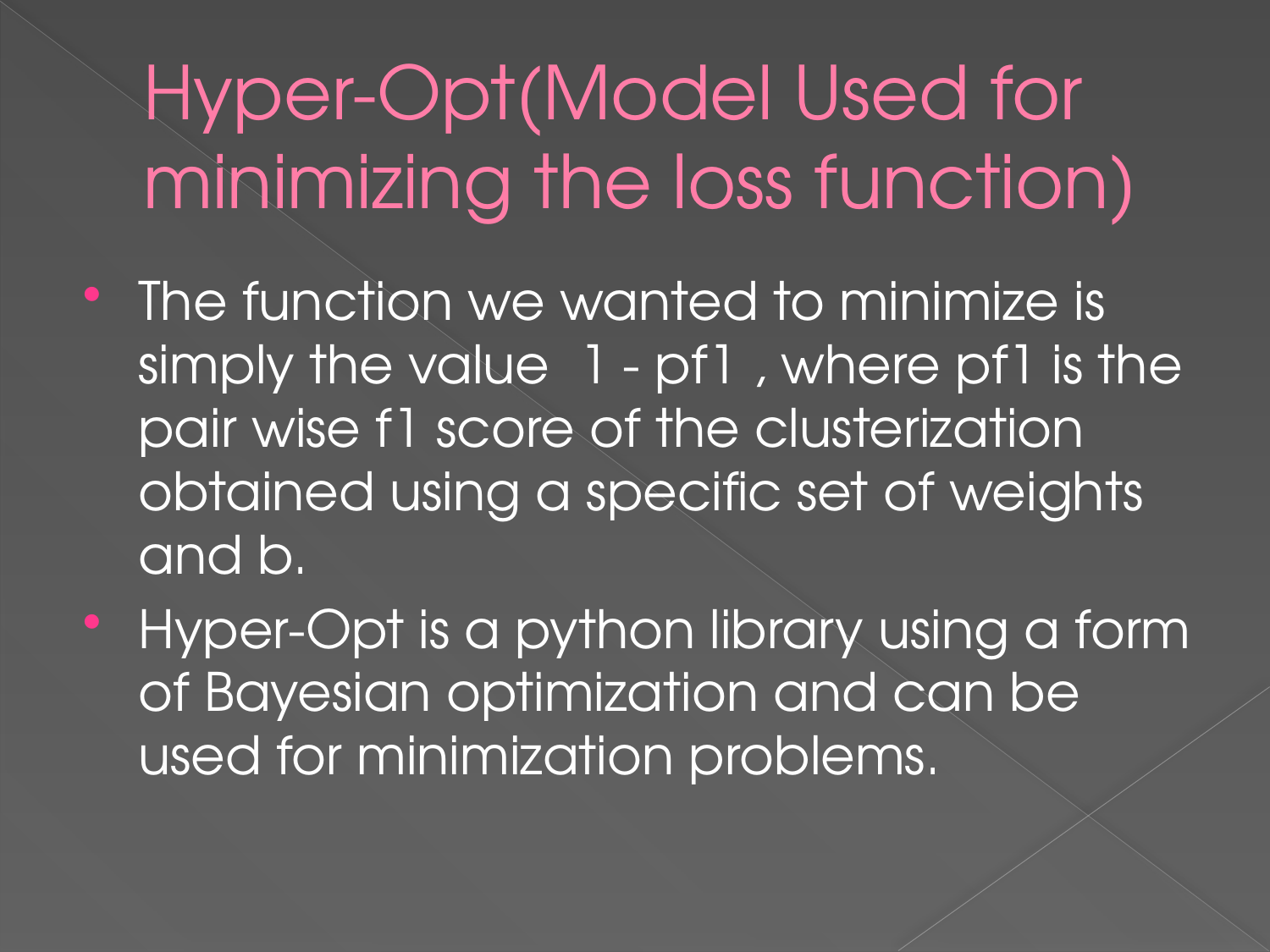

# Hyper-Opt(Model Used for minimizing the loss function)
The function we wanted to minimize is simply the value  1 - pf1 , where pf1 is the pair wise f1 score of the clusterization obtained using a specific set of weights and b.
Hyper-Opt is a python library using a form of Bayesian optimization and can be used for minimization problems.